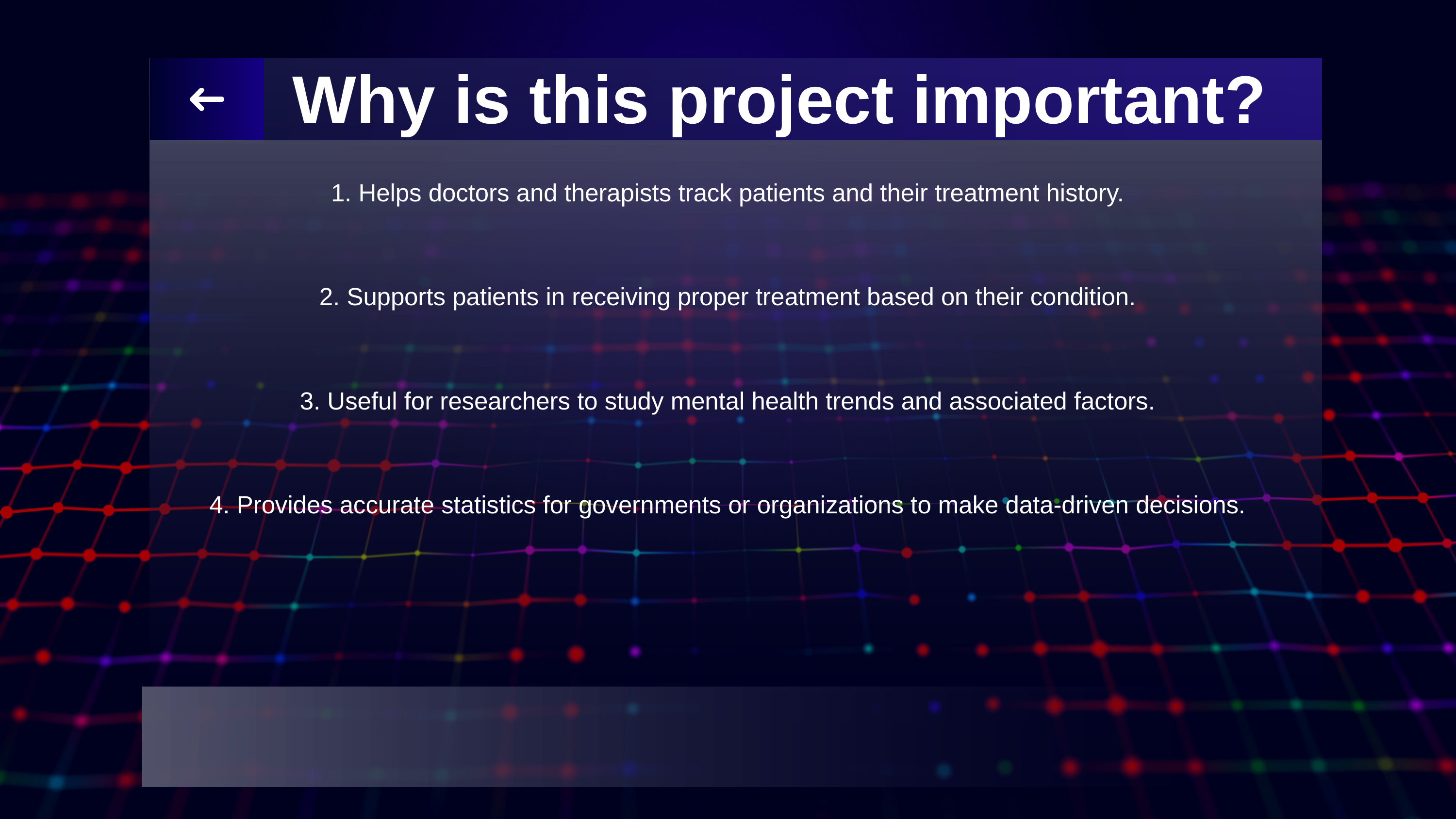

Why is this project important?

1. Helps doctors and therapists track patients and their treatment history.

2. Supports patients in receiving proper treatment based on their condition.

3. Useful for researchers to study mental health trends and associated factors.

4. Provides accurate statistics for governments or organizations to make data-driven decisions.